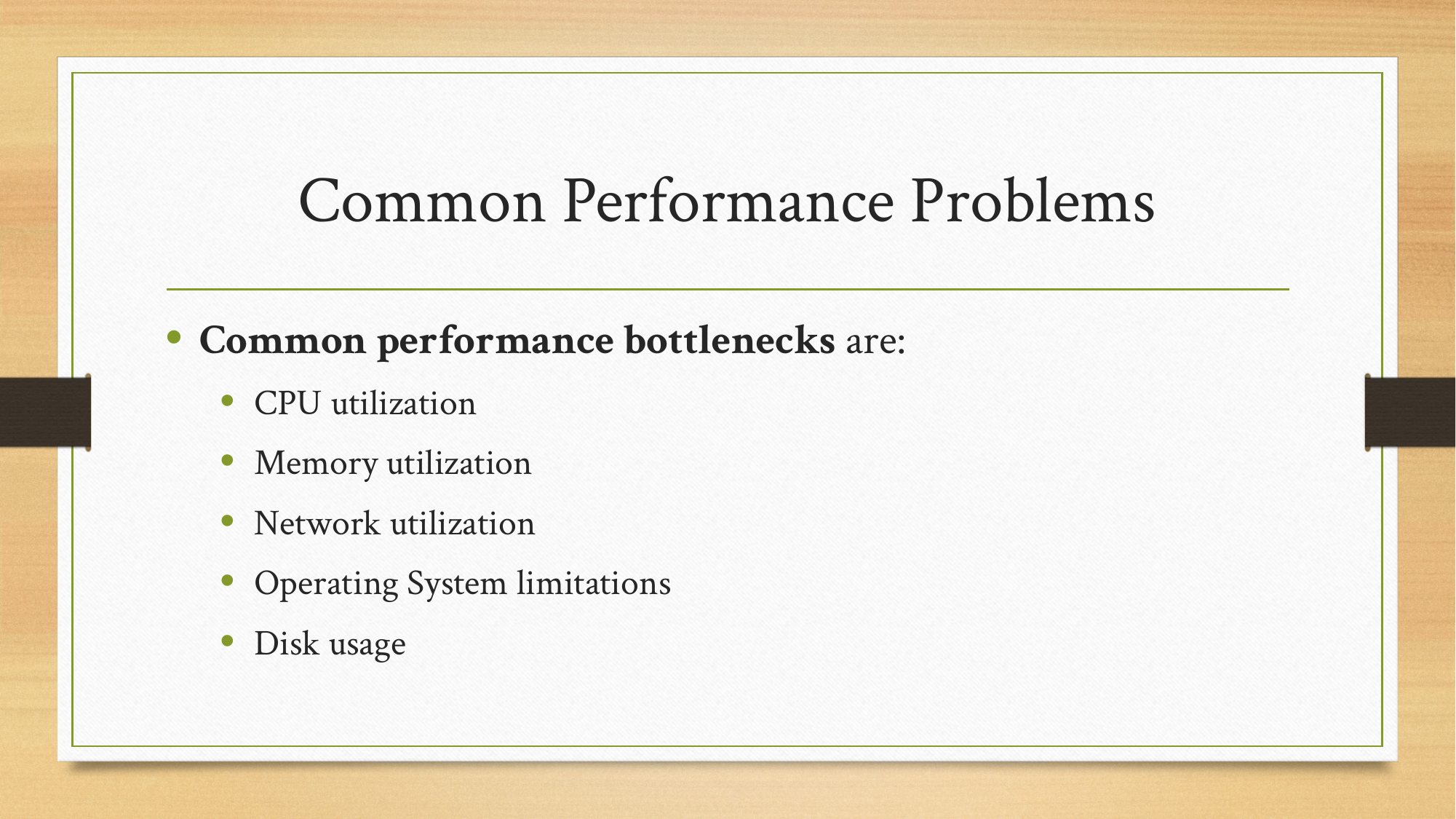

# Common Performance Problems
Common performance bottlenecks are:
CPU utilization
Memory utilization
Network utilization
Operating System limitations
Disk usage